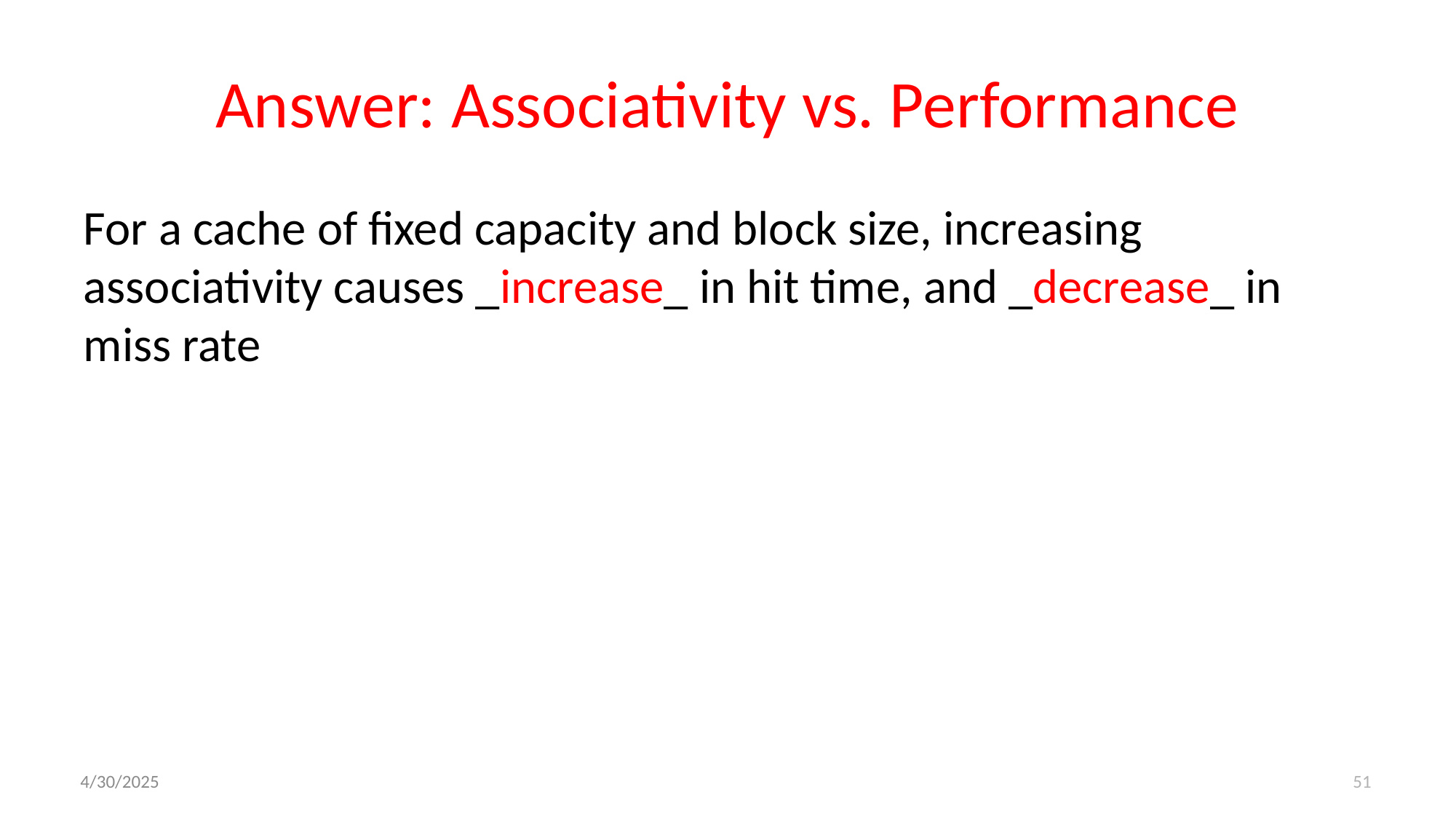

# Answer: Associativity vs. Performance
For a cache of fixed capacity and block size, increasing associativity causes _increase_ in hit time, and _decrease_ in miss rate
51
4/30/2025